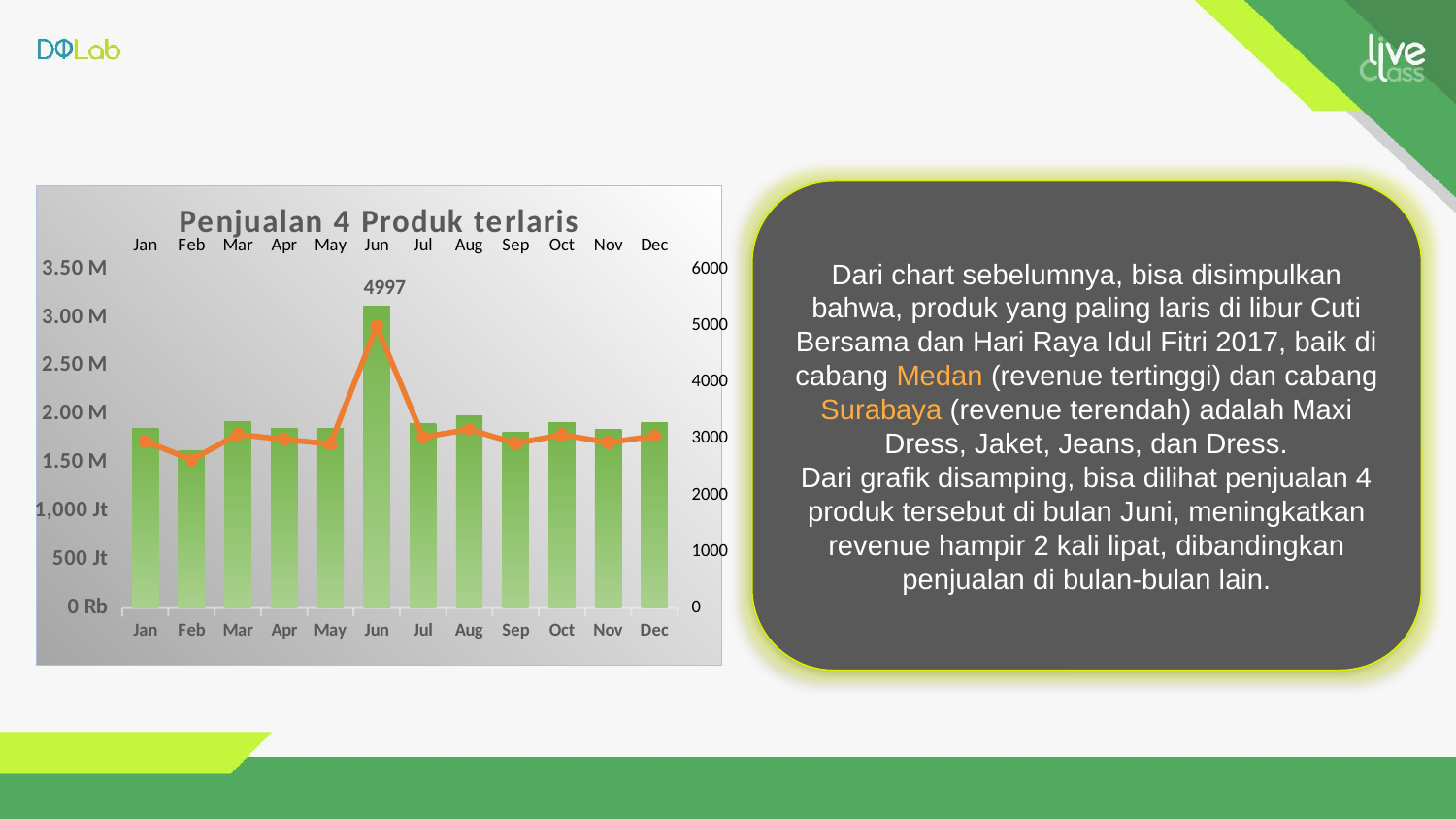

Dari chart sebelumnya, bisa disimpulkan bahwa, produk yang paling laris di libur Cuti Bersama dan Hari Raya Idul Fitri 2017, baik di cabang Medan (revenue tertinggi) dan cabang Surabaya (revenue terendah) adalah Maxi Dress, Jaket, Jeans, dan Dress.
Dari grafik disamping, bisa dilihat penjualan 4 produk tersebut di bulan Juni, meningkatkan revenue hampir 2 kali lipat, dibandingkan penjualan di bulan-bulan lain.

### Chart: Penjualan 4 Produk terlaris

| Category | Revenue | Total penjualan |
|---|---|---|
| Jan | 1858584000.0 | 2959.0 |
| Feb | 1625622000.0 | 2626.0 |
| Mar | 1924830000.0 | 3078.0 |
| Apr | 1862046000.0 | 2987.0 |
| May | 1854228000.0 | 2910.0 |
| Jun | 3121836000.0 | 4997.0 |
| Jul | 1904778000.0 | 3030.0 |
| Aug | 1986243000.0 | 3167.0 |
| Sep | 1817490000.0 | 2920.0 |
| Oct | 1921257000.0 | 3070.0 |
| Nov | 1847073000.0 | 2935.0 |
| Dec | 1920588000.0 | 3049.0 |